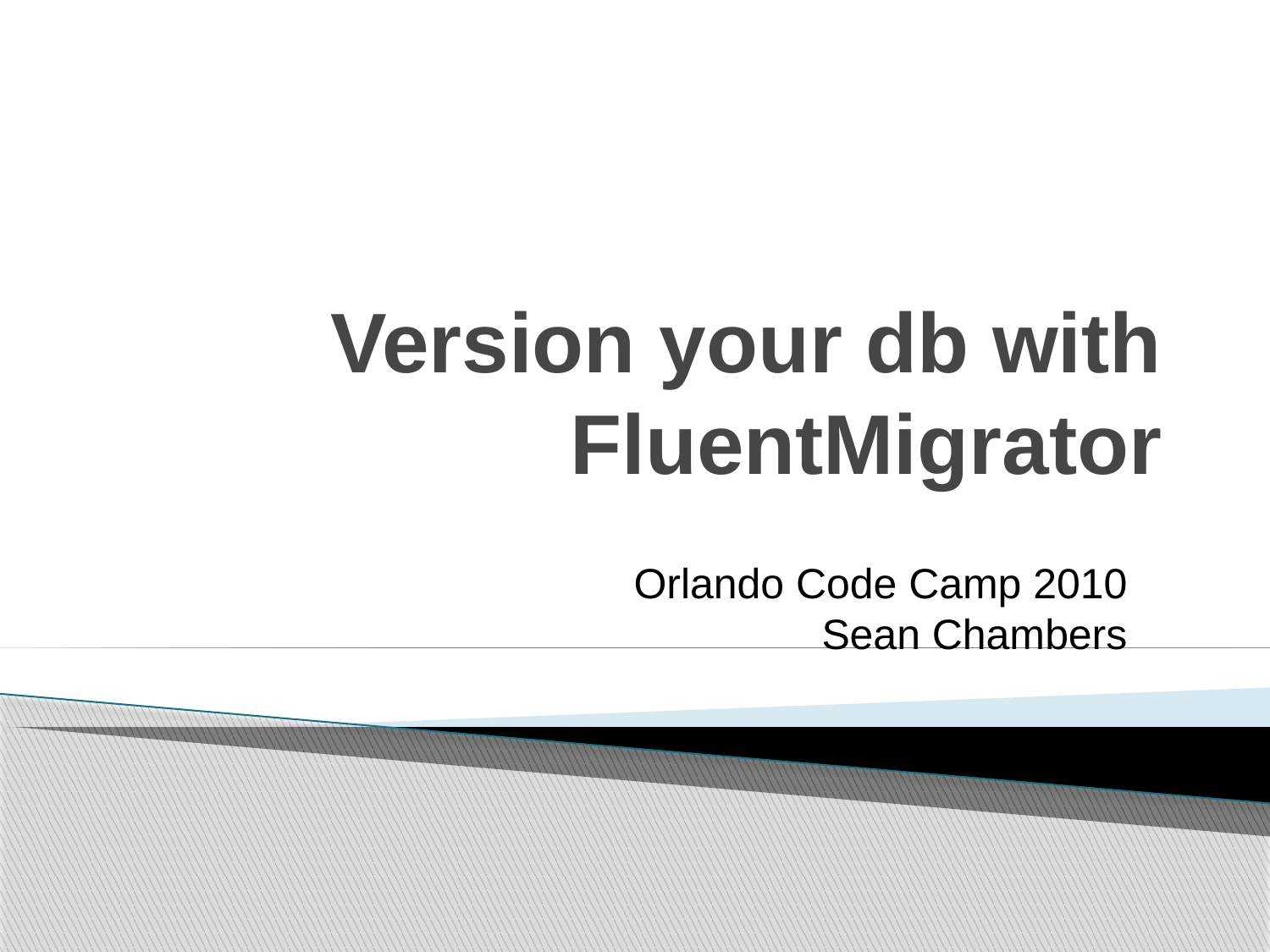

# Version your db with FluentMigrator
Orlando Code Camp 2010
Sean Chambers